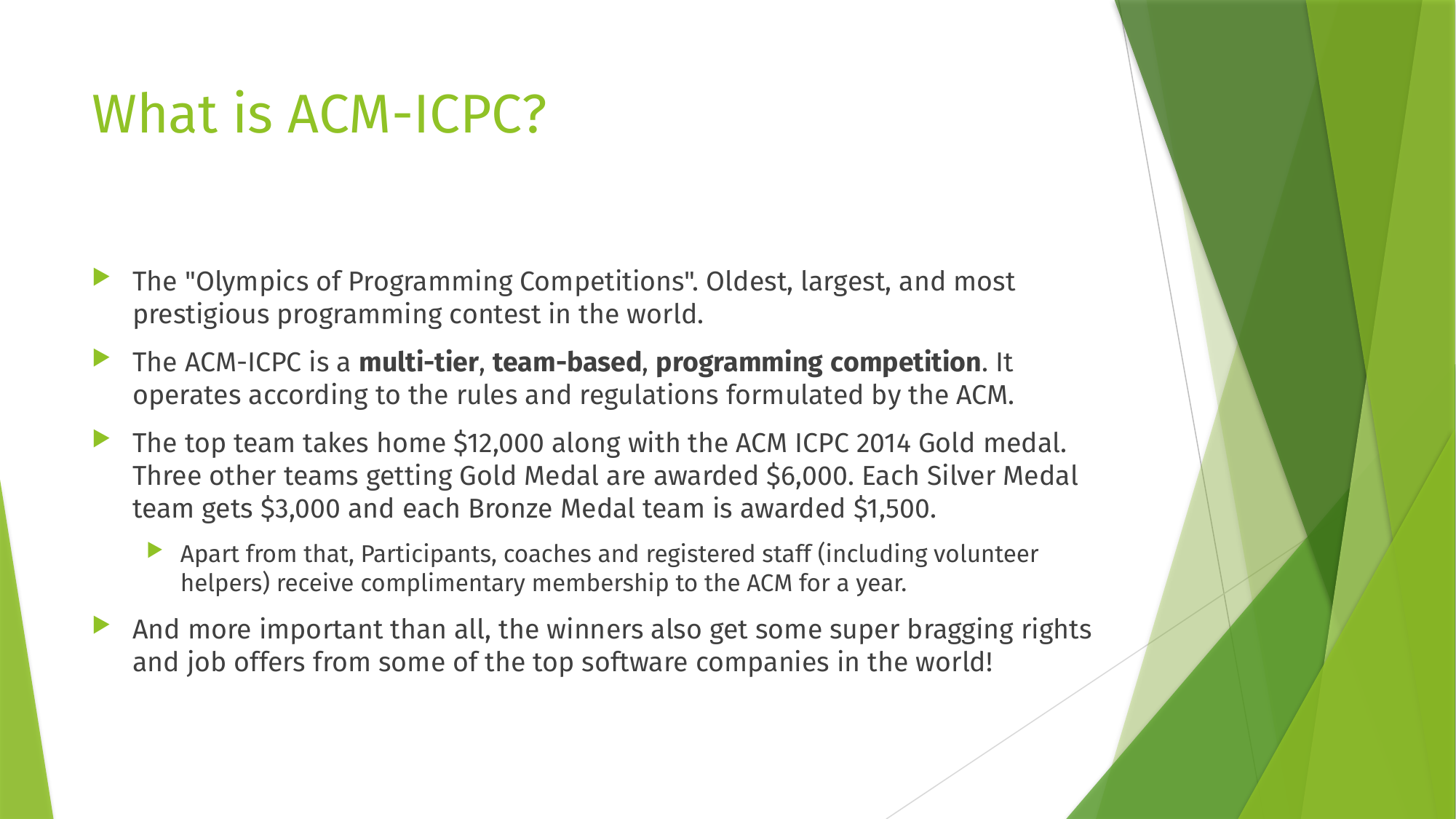

# What is ACM-ICPC?
The "Olympics of Programming Competitions". Oldest, largest, and most prestigious programming contest in the world.
The ACM-ICPC is a multi-tier, team-based, programming competition. It operates according to the rules and regulations formulated by the ACM.
The top team takes home $12,000 along with the ACM ICPC 2014 Gold medal. Three other teams getting Gold Medal are awarded $6,000. Each Silver Medal team gets $3,000 and each Bronze Medal team is awarded $1,500.
Apart from that, Participants, coaches and registered staff (including volunteer helpers) receive complimentary membership to the ACM for a year.
And more important than all, the winners also get some super bragging rights and job offers from some of the top software companies in the world!